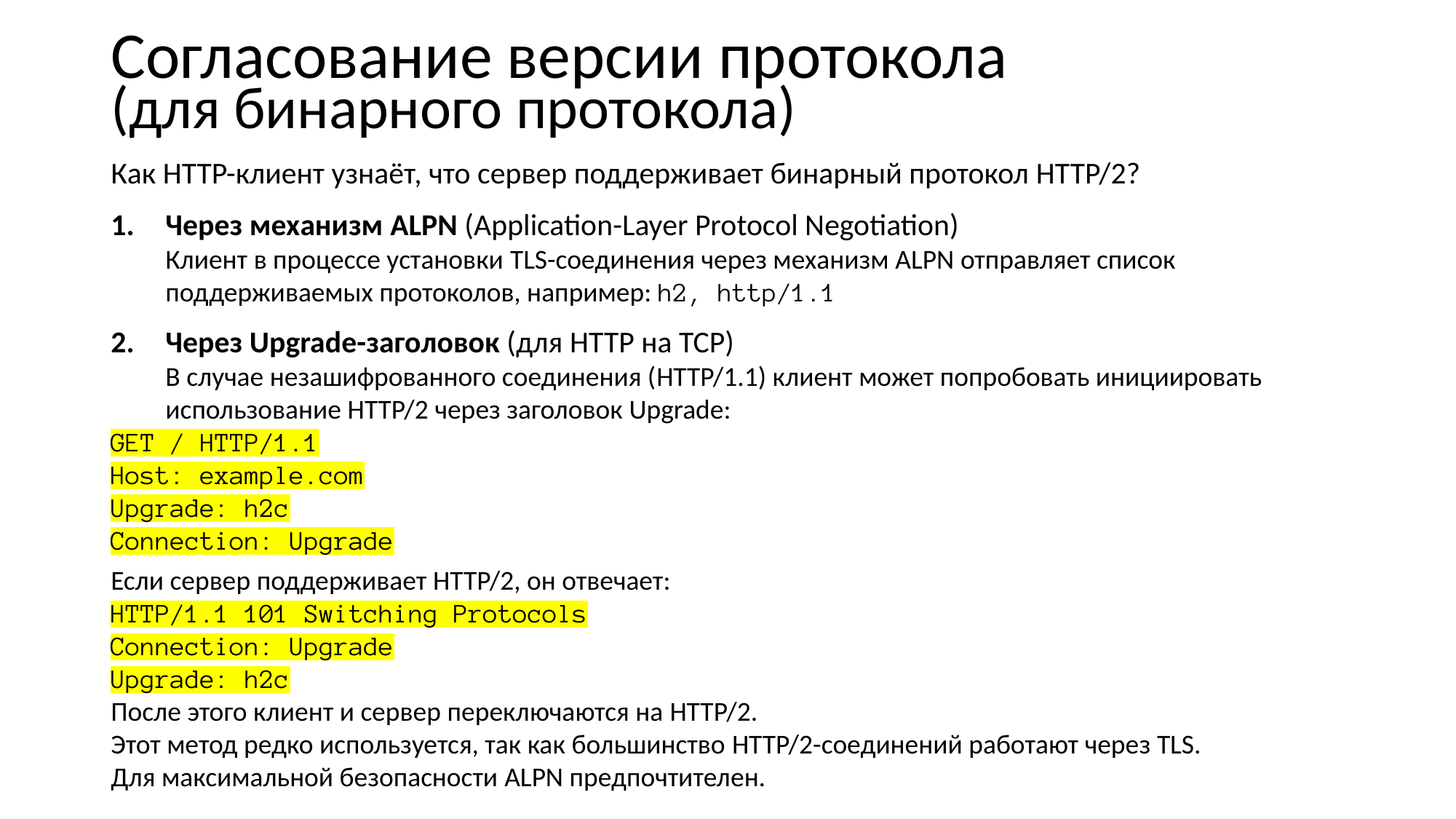

# Согласование версии протокола (для бинарного протокола)
Как HTTP-клиент узнаёт, что сервер поддерживает бинарный протокол HTTP/2?
Через механизм ALPN (Application-Layer Protocol Negotiation)
Клиент в процессе установки TLS-соединения через механизм ALPN отправляет список поддерживаемых протоколов, например: h2, http/1.1
Через Upgrade-заголовок (для HTTP на TCP)
В случае незашифрованного соединения (HTTP/1.1) клиент может попробовать инициировать использование HTTP/2 через заголовок Upgrade:
GET / HTTP/1.1
Host: example.com
Upgrade: h2c
Connection: Upgrade
Если сервер поддерживает HTTP/2, он отвечает:
HTTP/1.1 101 Switching Protocols
Connection: Upgrade
Upgrade: h2c
После этого клиент и сервер переключаются на HTTP/2.
Этот метод редко используется, так как большинство HTTP/2-соединений работают через TLS.
Для максимальной безопасности ALPN предпочтителен.